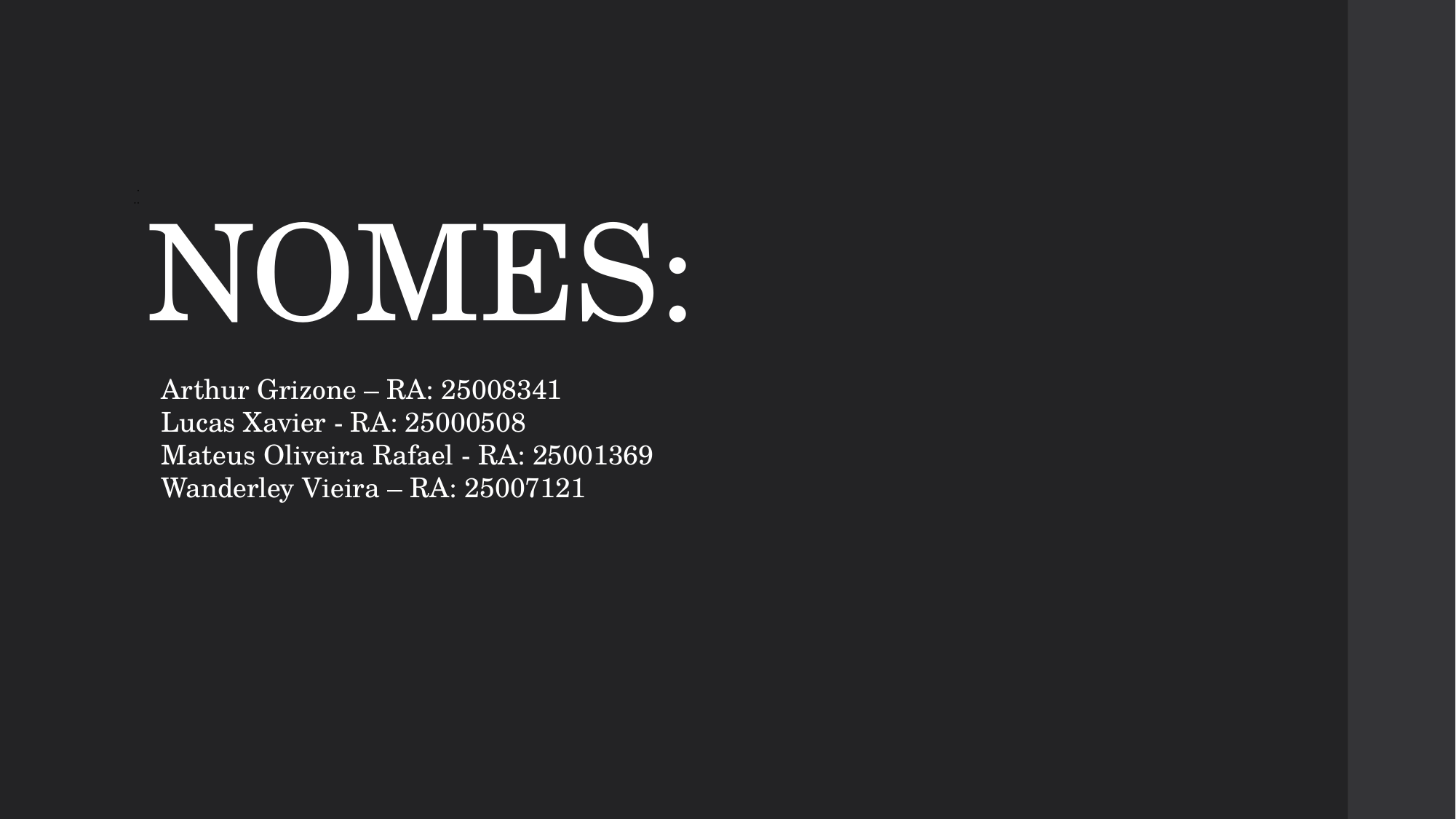

...
# NOMES:
Arthur Grizone – RA: 25008341
Lucas Xavier - RA: 25000508
Mateus Oliveira Rafael - RA: 25001369
Wanderley Vieira – RA: 25007121